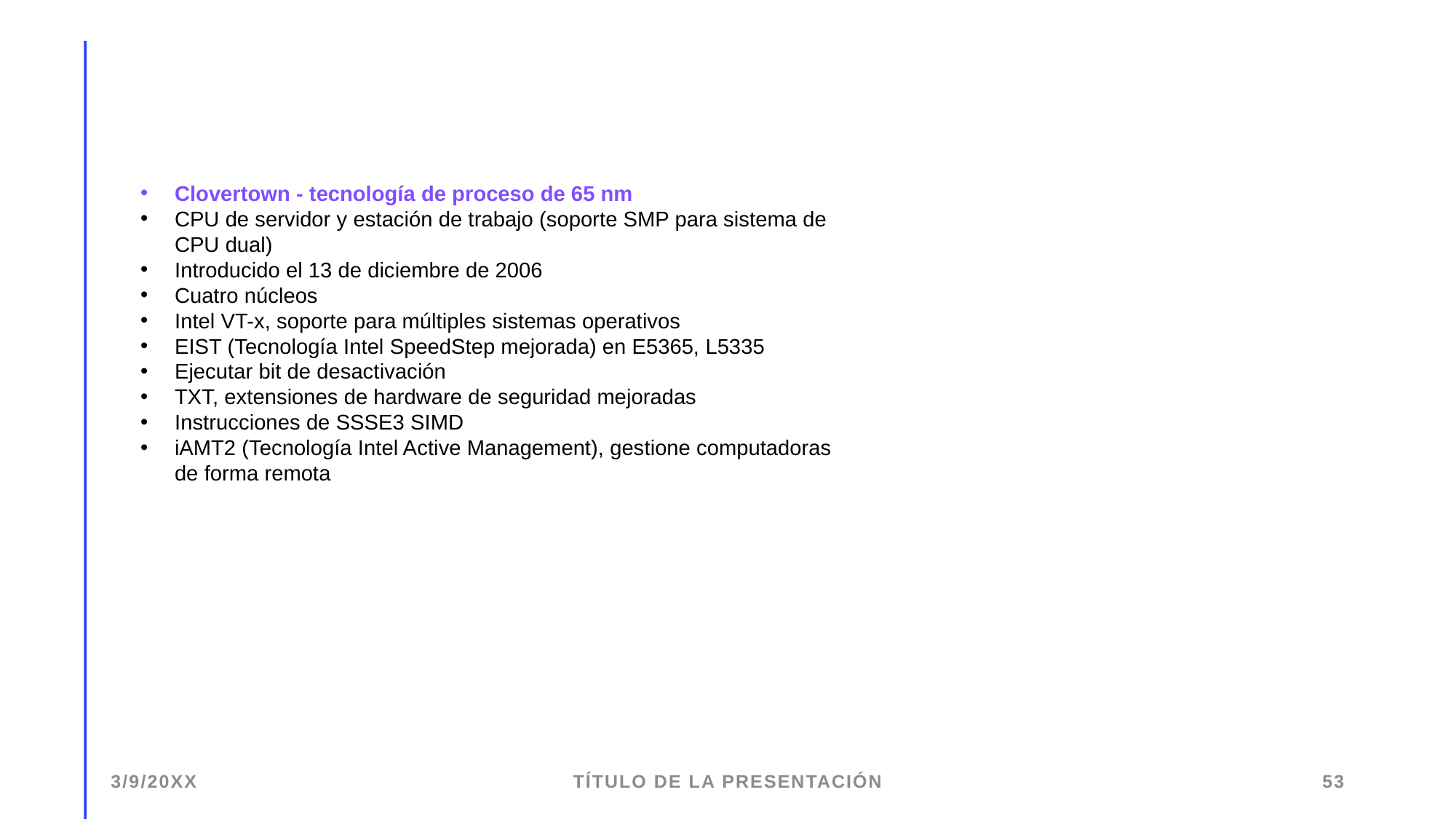

Clovertown - tecnología de proceso de 65 nm
CPU de servidor y estación de trabajo (soporte SMP para sistema de CPU dual)
Introducido el 13 de diciembre de 2006
Cuatro núcleos
Intel VT-x, soporte para múltiples sistemas operativos
EIST (Tecnología Intel SpeedStep mejorada) en E5365, L5335
Ejecutar bit de desactivación
TXT, extensiones de hardware de seguridad mejoradas
Instrucciones de SSSE3 SIMD
iAMT2 (Tecnología Intel Active Management), gestione computadoras de forma remota
3/9/20XX
Título de la presentación
53